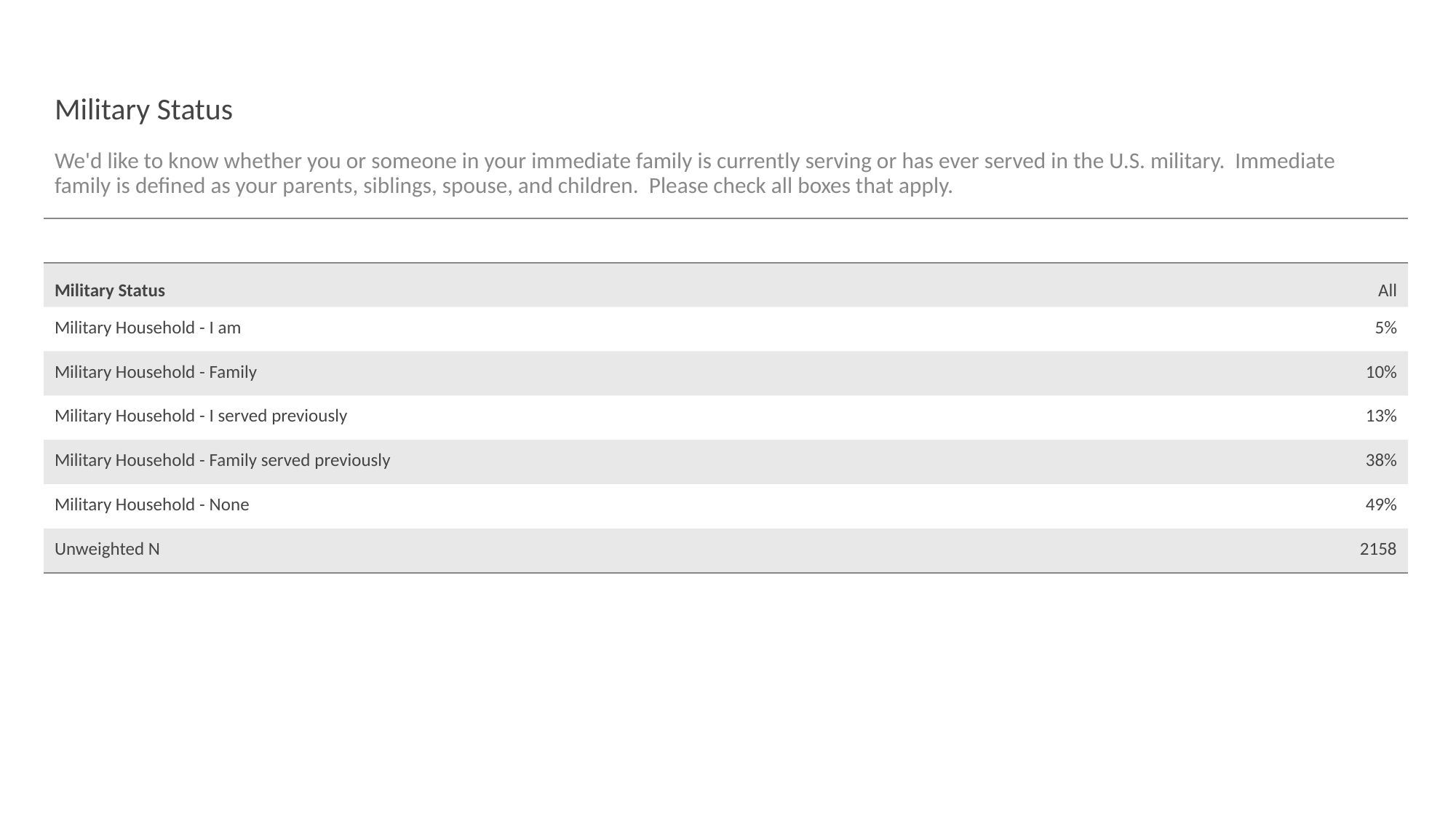

# Military Status
We'd like to know whether you or someone in your immediate family is currently serving or has ever served in the U.S. military.  Immediate family is defined as your parents, siblings, spouse, and children.  Please check all boxes that apply.
|  |  |
| --- | --- |
| Military Status | All |
| Military Household - I am | 5% |
| Military Household - Family | 10% |
| Military Household - I served previously | 13% |
| Military Household - Family served previously | 38% |
| Military Household - None | 49% |
| Unweighted N | 2158 |